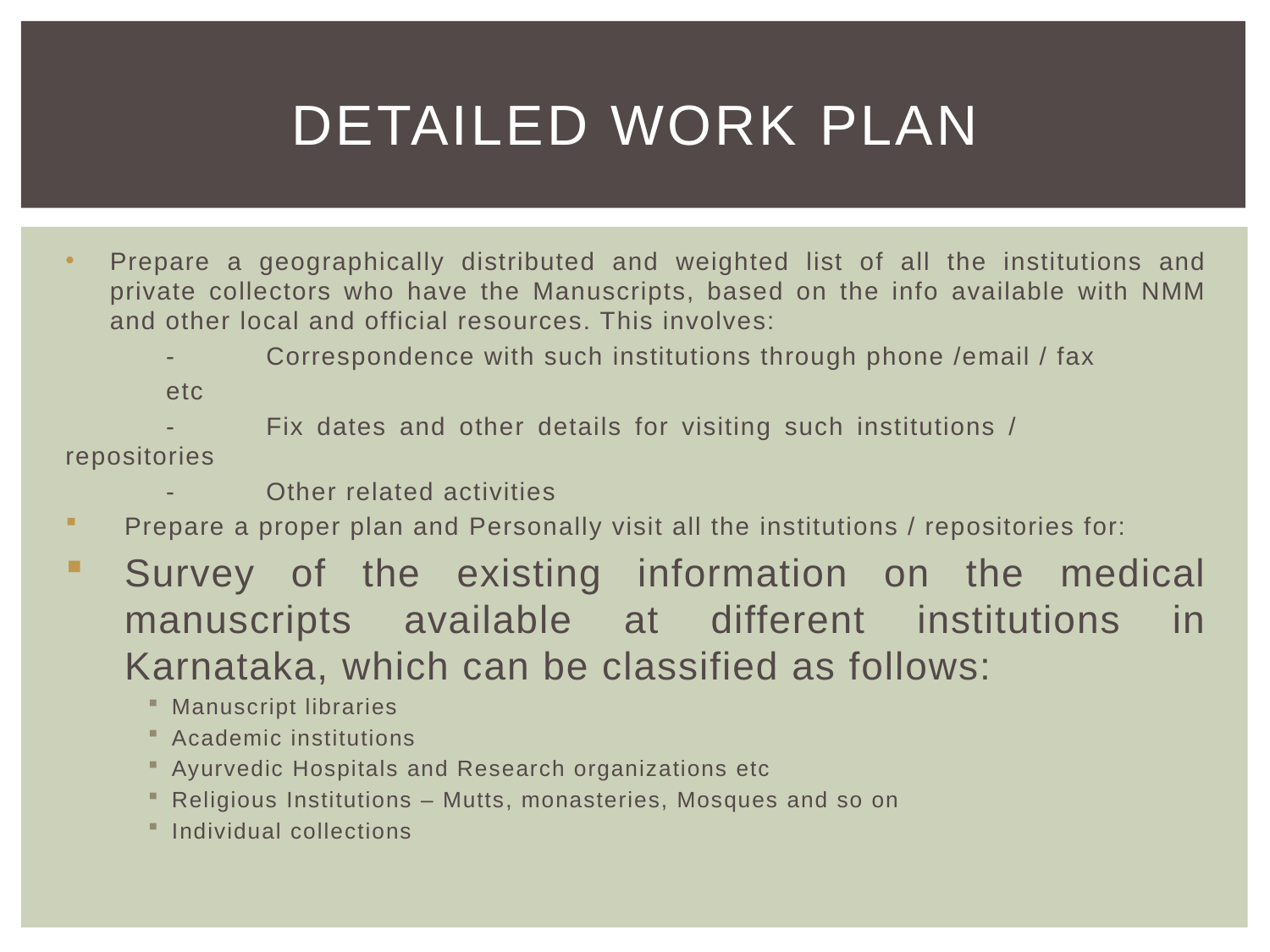

# Detailed work Plan
Prepare a geographically distributed and weighted list of all the institutions and private collectors who have the Manuscripts, based on the info available with NMM and other local and official resources. This involves:
	- 	Correspondence with such institutions through phone /email / fax
		etc
	-	Fix dates and other details for visiting such institutions / 			repositories
	- 	Other related activities
Prepare a proper plan and Personally visit all the institutions / repositories for:
Survey of the existing information on the medical manuscripts available at different institutions in Karnataka, which can be classified as follows:
Manuscript libraries
Academic institutions
Ayurvedic Hospitals and Research organizations etc
Religious Institutions – Mutts, monasteries, Mosques and so on
Individual collections